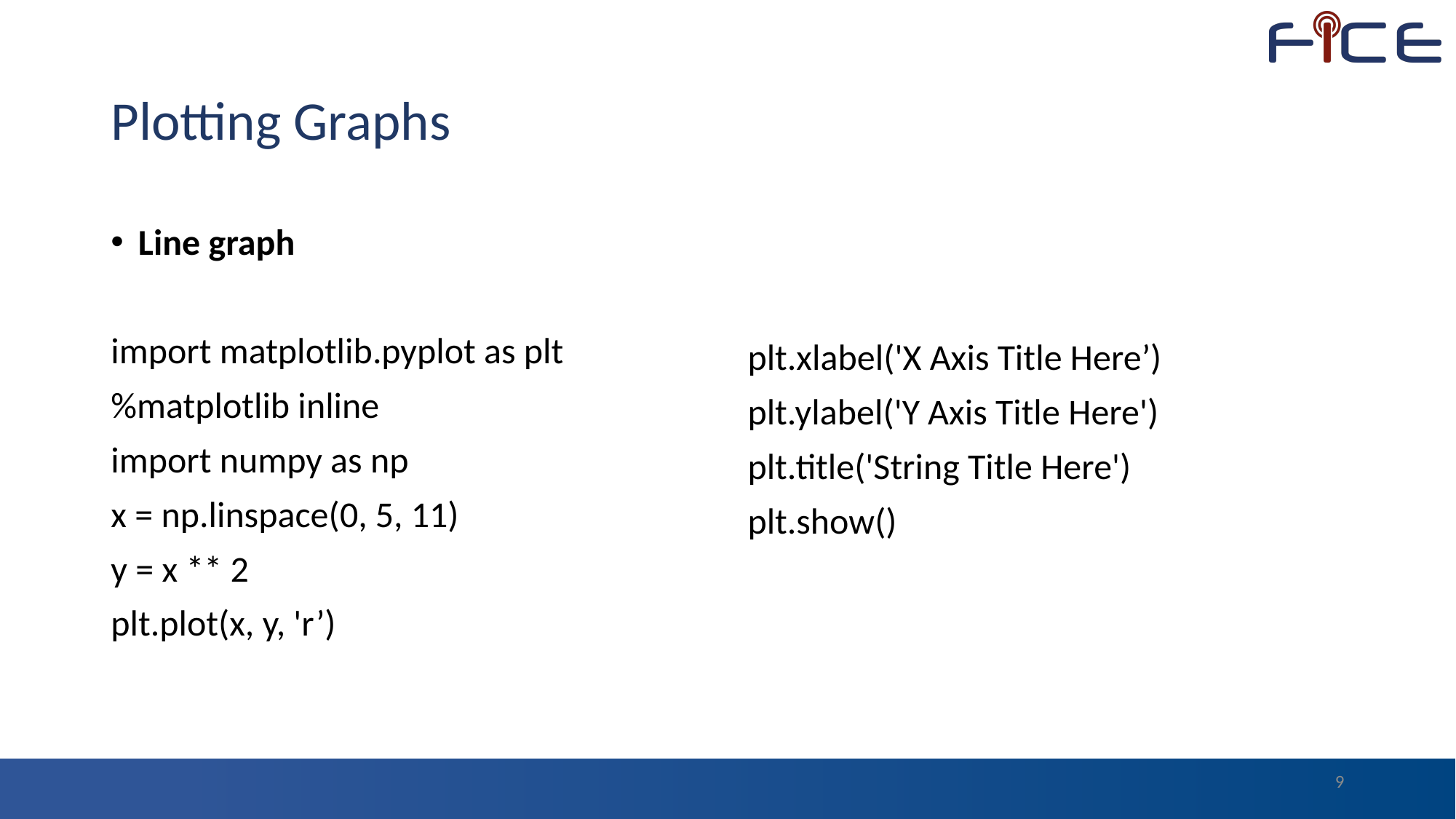

# Plotting Graphs
Line graph

import matplotlib.pyplot as plt
%matplotlib inline
import numpy as np
x = np.linspace(0, 5, 11)
y = x ** 2
plt.plot(x, y, 'r’)

plt.xlabel('X Axis Title Here’)
plt.ylabel('Y Axis Title Here')
plt.title('String Title Here')
plt.show()

9